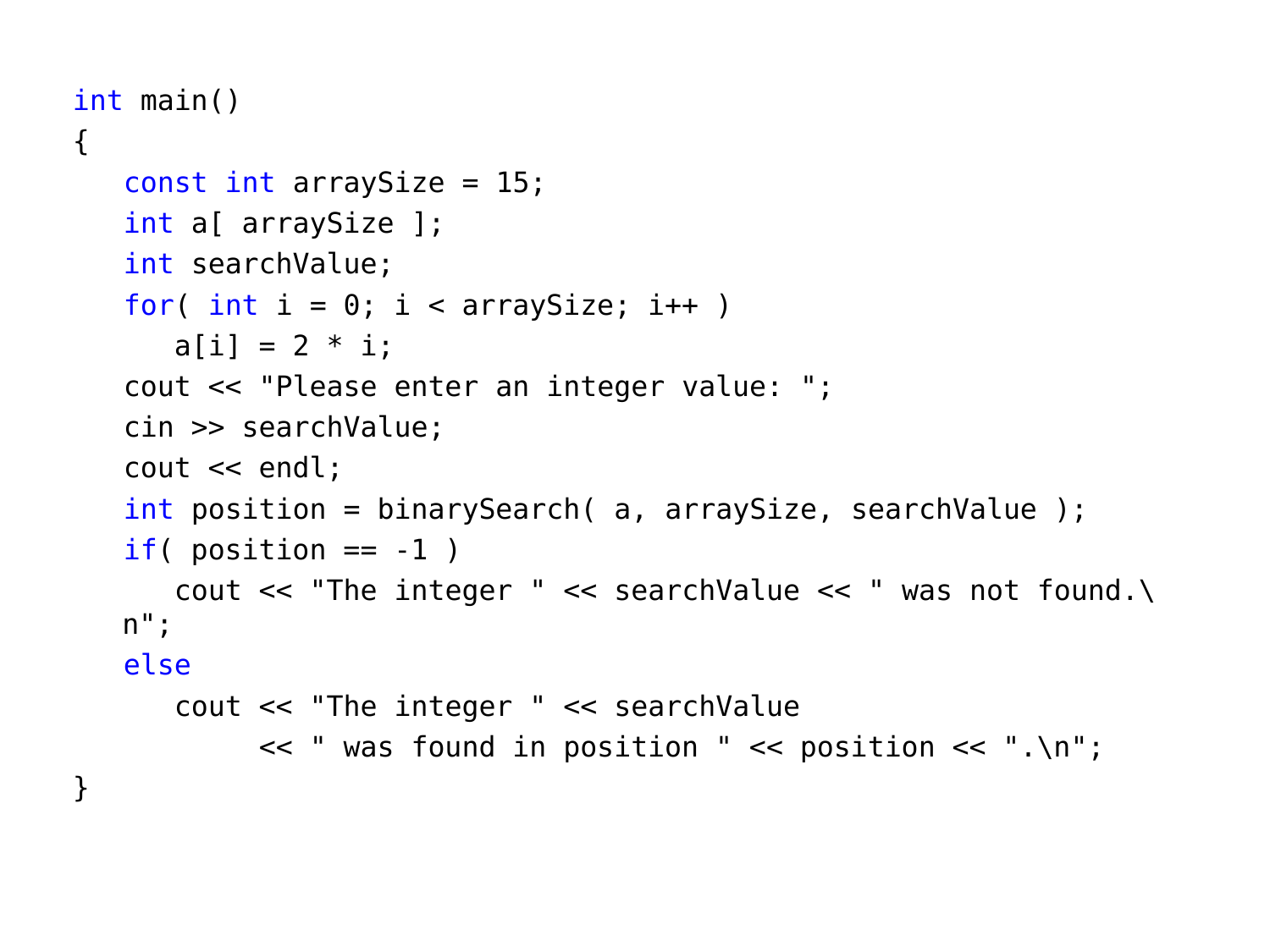

int main()
{
   const int arraySize = 15;
   int a[ arraySize ];
   int searchValue;
   for( int i = 0; i < arraySize; i++ )
      a[i] = 2 * i;
   cout << "Please enter an integer value: ";
   cin >> searchValue;
   cout << endl;
   int position = binarySearch( a, arraySize, searchValue );
   if( position == -1 )
      cout << "The integer " << searchValue << " was not found.\n";
   else
      cout << "The integer " << searchValue
           << " was found in position " << position << ".\n";
}